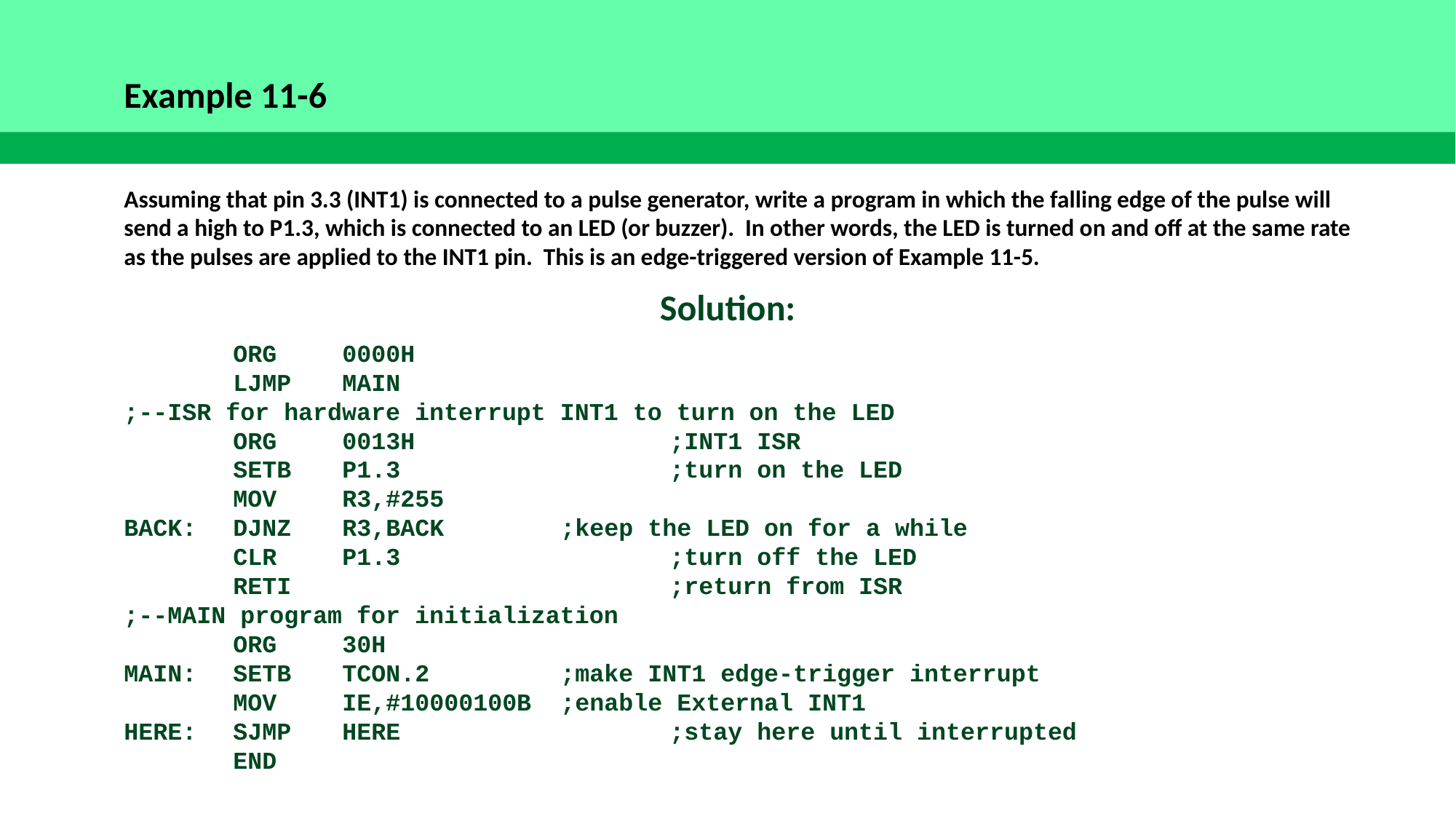

Example 11-6
Assuming that pin 3.3 (INT1) is connected to a pulse generator, write a program in which the falling edge of the pulse will send a high to P1.3, which is connected to an LED (or buzzer).  In other words, the LED is turned on and off at the same rate as the pulses are applied to the INT1 pin.  This is an edge-triggered version of Example 11-5.
Solution:
	ORG	0000H
	LJMP	MAIN
;--ISR for hardware interrupt INT1 to turn on the LED
	ORG	0013H			;INT1 ISR
	SETB	P1.3			;turn on the LED
	MOV	R3,#255
BACK:	DJNZ	R3,BACK		;keep the LED on for a while
	CLR	P1.3			;turn off the LED
	RETI				;return from ISR
;--MAIN program for initialization
	ORG	30H
MAIN:	SETB	TCON.2		;make INT1 edge-trigger interrupt
	MOV	IE,#10000100B	;enable External INT1
HERE:	SJMP	HERE			;stay here until interrupted
	END